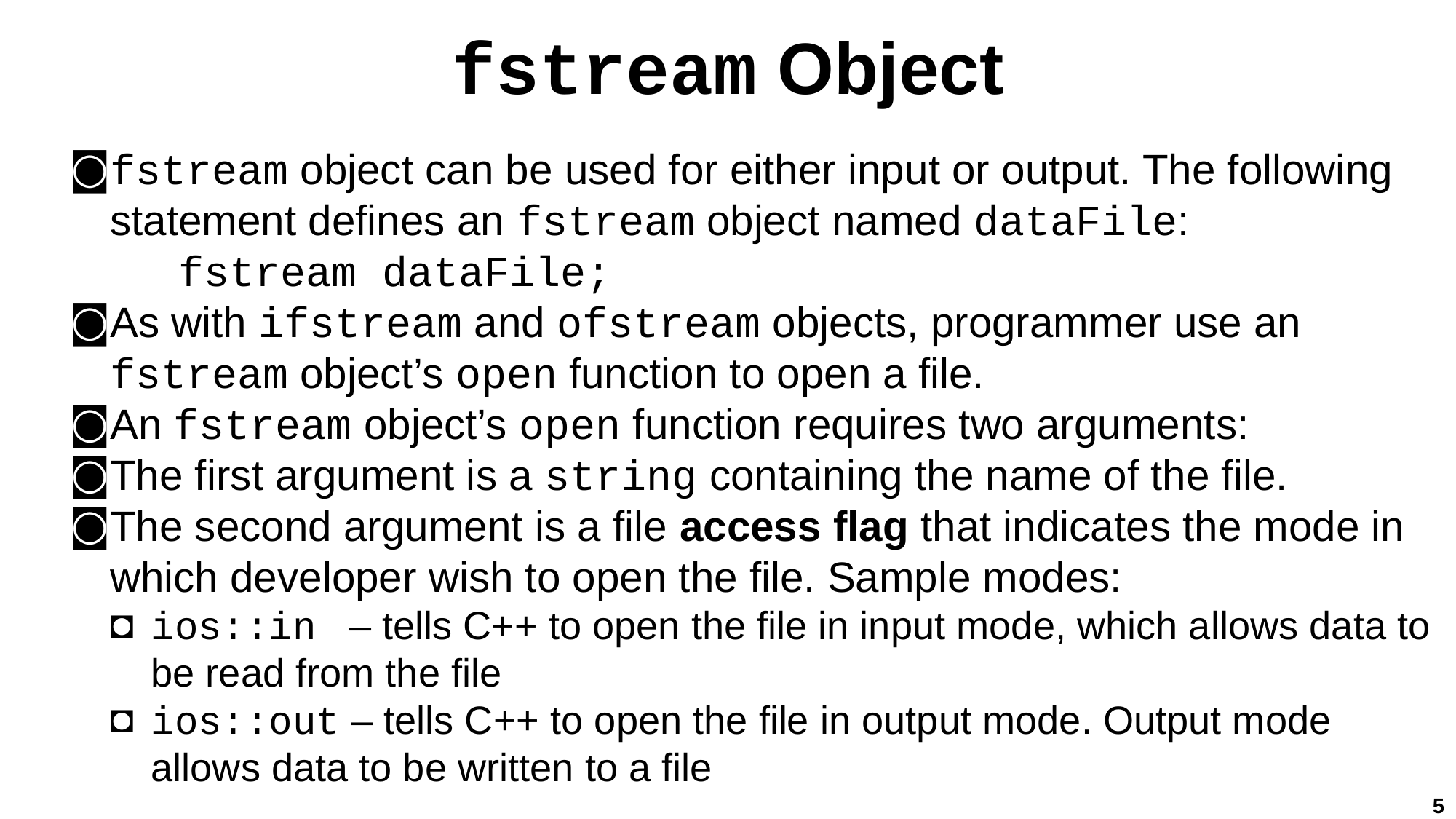

# fstream Object
fstream object can be used for either input or output. The following statement defines an fstream object named dataFile:
	fstream dataFile;
As with ifstream and ofstream objects, programmer use an fstream object’s open function to open a file.
An fstream object’s open function requires two arguments:
The first argument is a string containing the name of the file.
The second argument is a file access flag that indicates the mode in which developer wish to open the file. Sample modes:
ios::in   – tells C++ to open the file in input mode, which allows data to be read from the file
ios::out – tells C++ to open the file in output mode. Output mode allows data to be written to a file
5